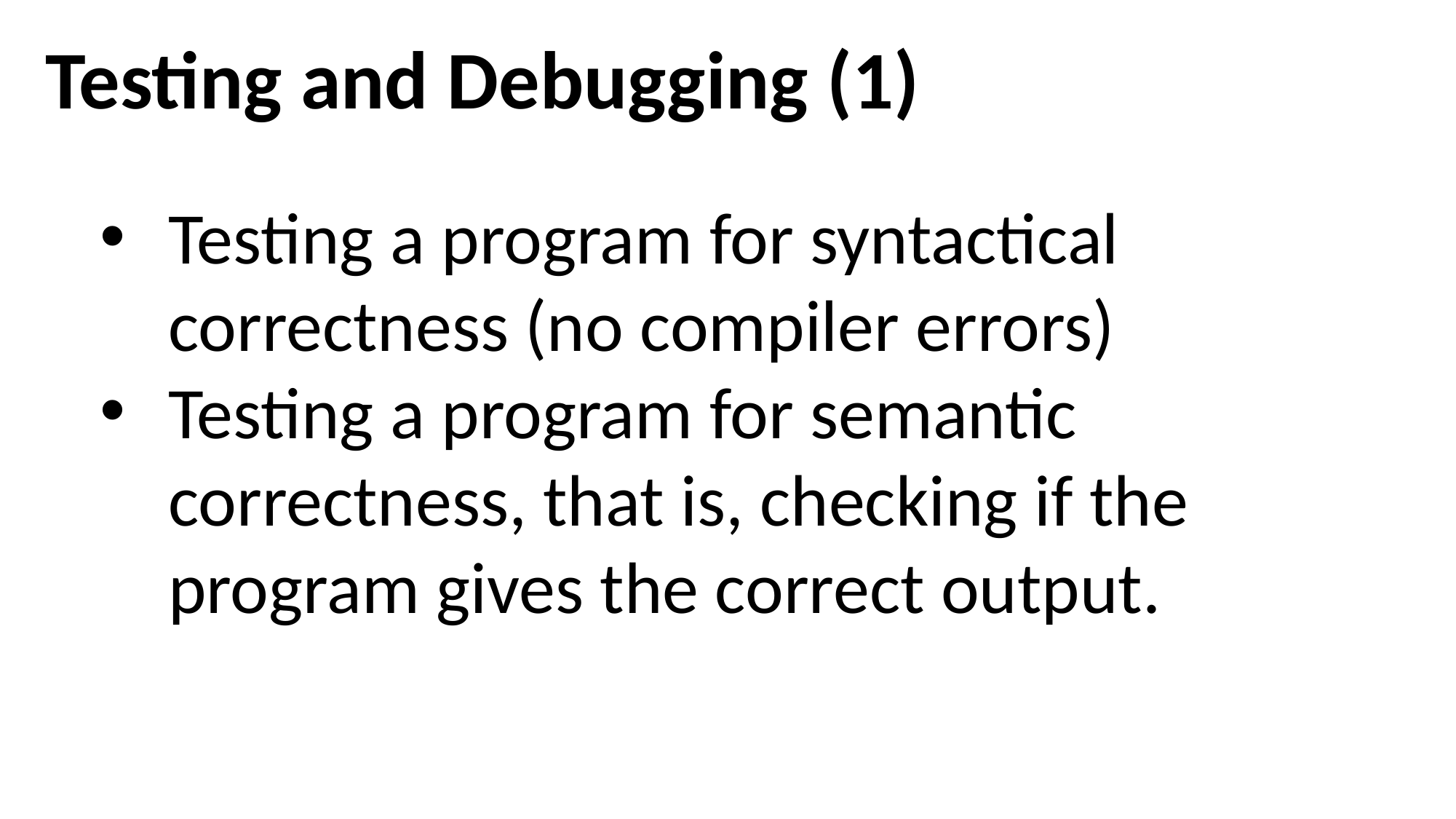

Testing and Debugging (1)
Testing a program for syntactical correctness (no compiler errors)
Testing a program for semantic correctness, that is, checking if the program gives the correct output.